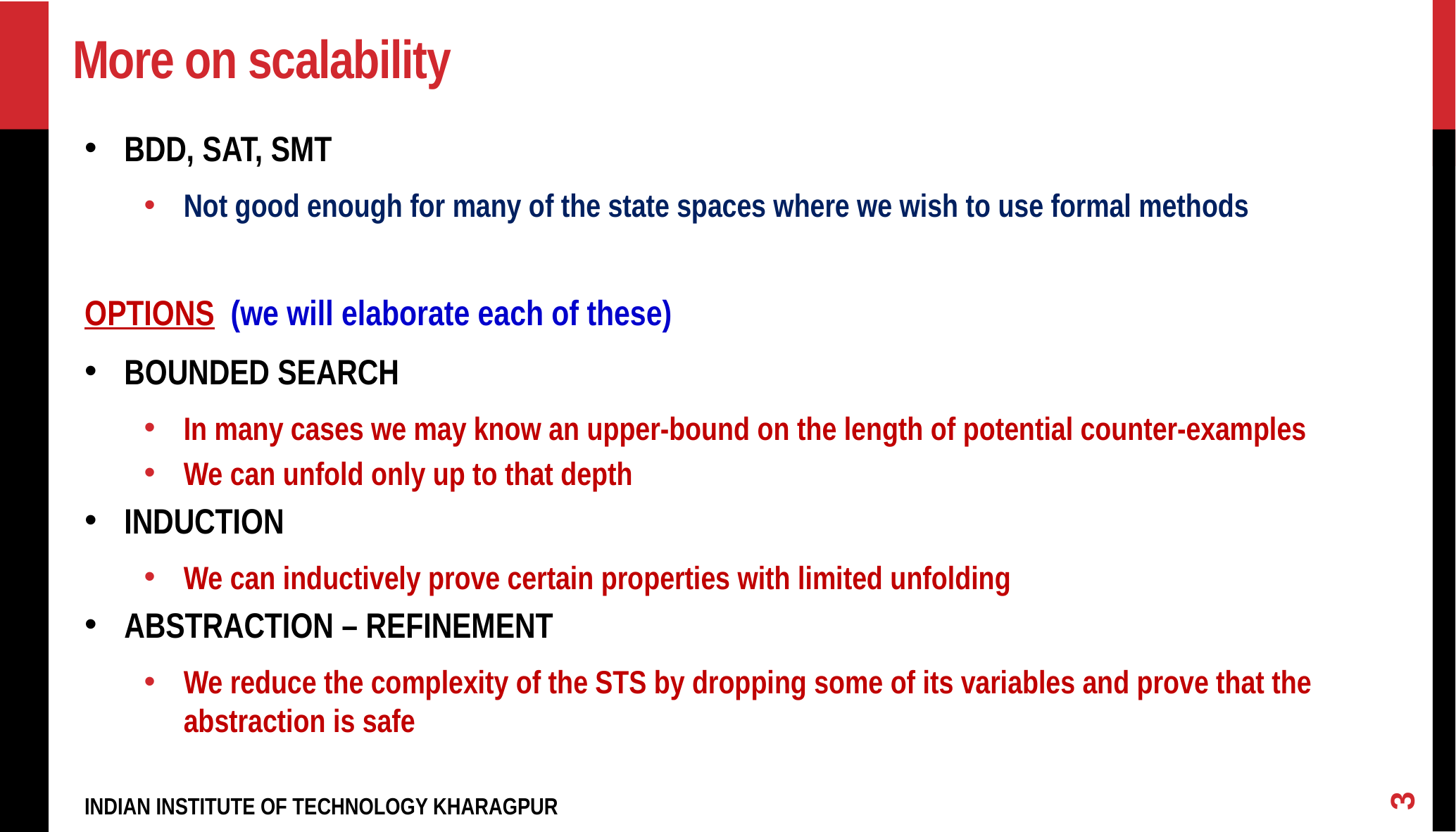

# More on scalability
BDD, SAT, SMT
Not good enough for many of the state spaces where we wish to use formal methods

OPTIONS  (we will elaborate each of these)
BOUNDED SEARCH
In many cases we may know an upper-bound on the length of potential counter-examples
We can unfold only up to that depth
INDUCTION
We can inductively prove certain properties with limited unfolding
ABSTRACTION – REFINEMENT
We reduce the complexity of the STS by dropping some of its variables and prove that the abstraction is safe
3
INDIAN INSTITUTE OF TECHNOLOGY KHARAGPUR